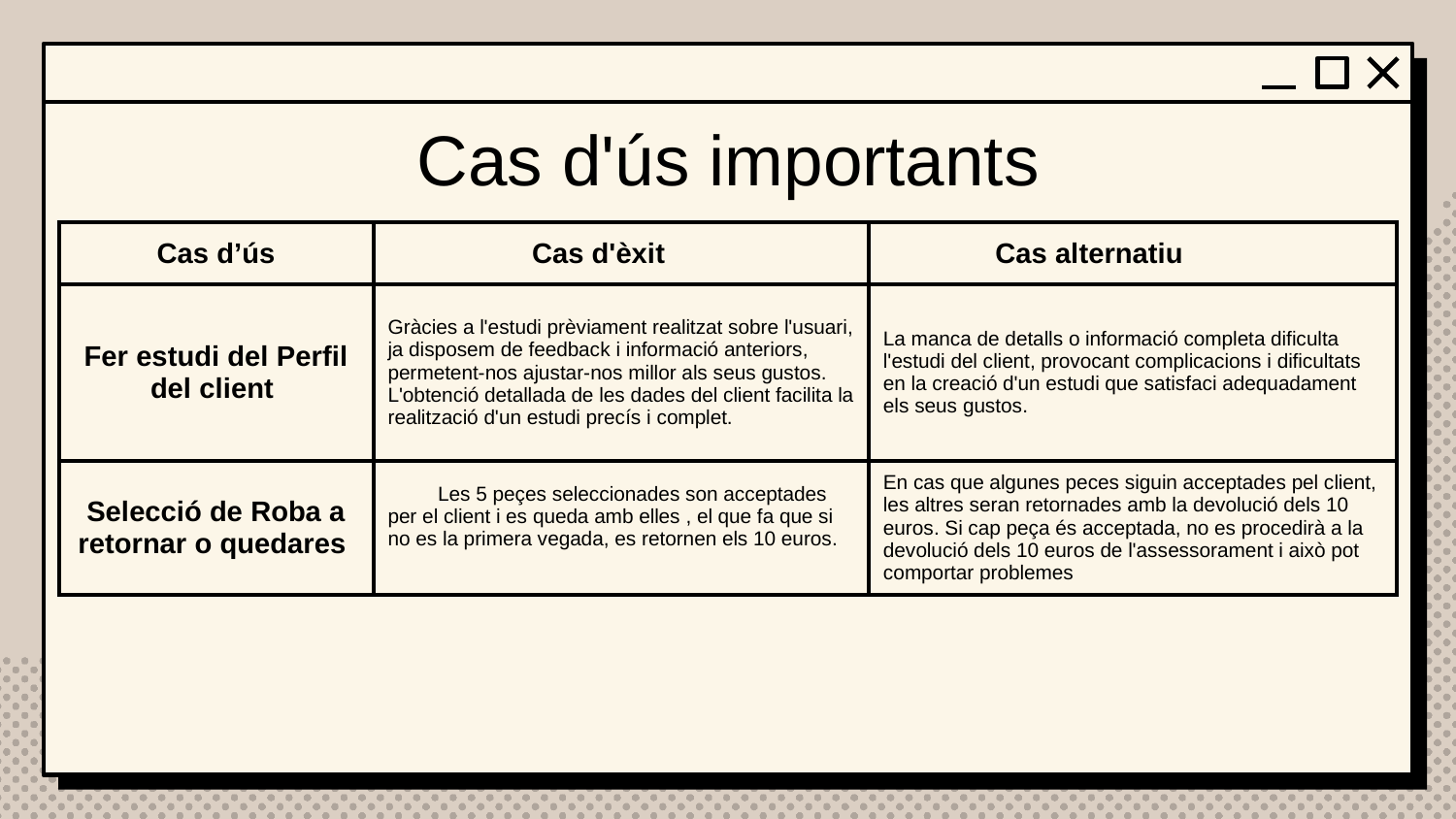

# Cas d'ús importants
| Cas d’ús | Cas d'èxit | Cas alternatiu |
| --- | --- | --- |
| Fer estudi del Perfil del client | Gràcies a l'estudi prèviament realitzat sobre l'usuari, ja disposem de feedback i informació anteriors, permetent-nos ajustar-nos millor als seus gustos. L'obtenció detallada de les dades del client facilita la realització d'un estudi precís i complet. | La manca de detalls o informació completa dificulta l'estudi del client, provocant complicacions i dificultats en la creació d'un estudi que satisfaci adequadament els seus gustos. |
| Selecció de Roba a retornar o quedares | Les 5 peçes seleccionades son acceptades per el client i es queda amb elles , el que fa que si no es la primera vegada, es retornen els 10 euros. | En cas que algunes peces siguin acceptades pel client, les altres seran retornades amb la devolució dels 10 euros. Si cap peça és acceptada, no es procedirà a la devolució dels 10 euros de l'assessorament i això pot comportar problemes |